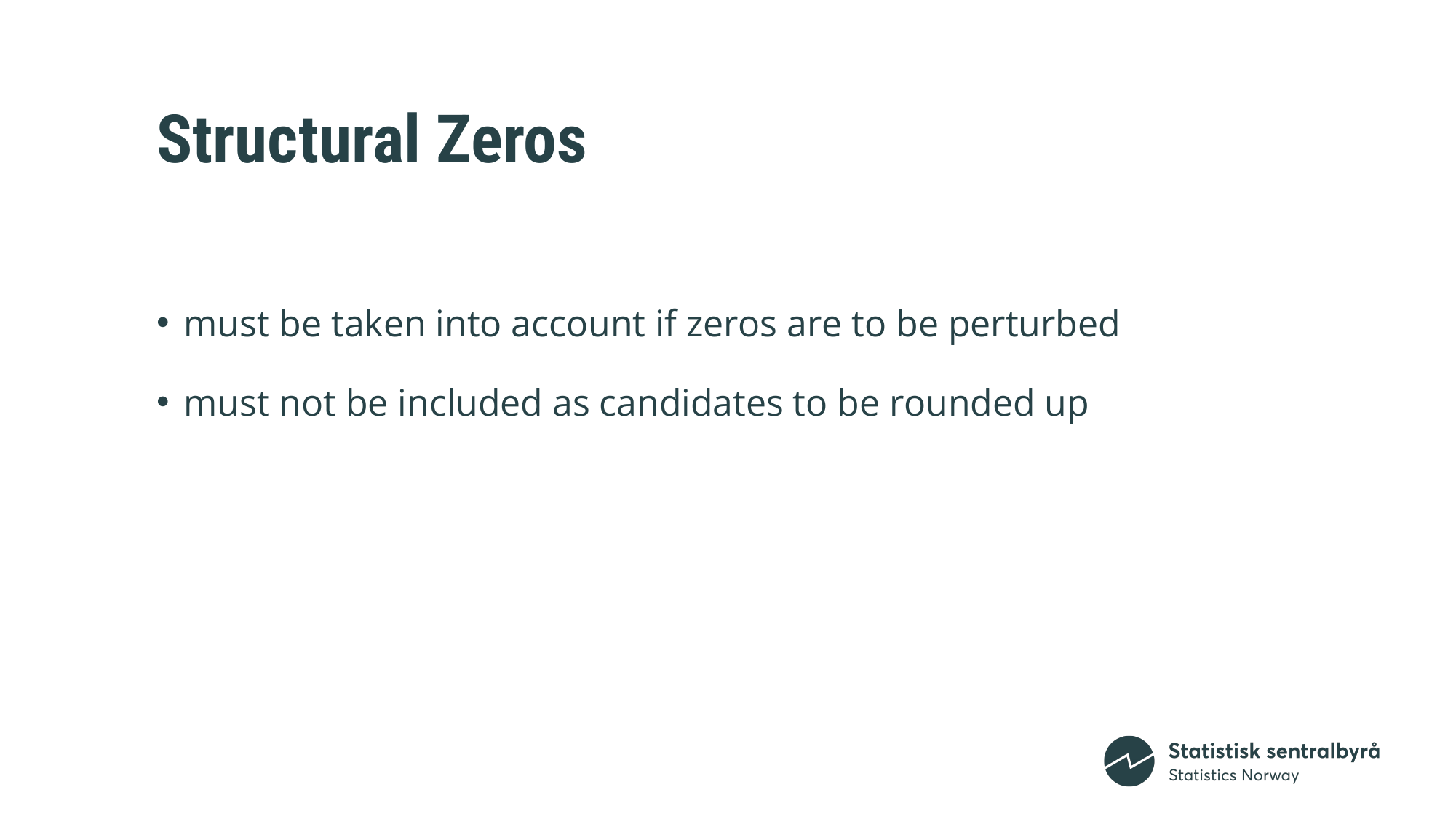

# Structural Zeros
must be taken into account if zeros are to be perturbed
must not be included as candidates to be rounded up